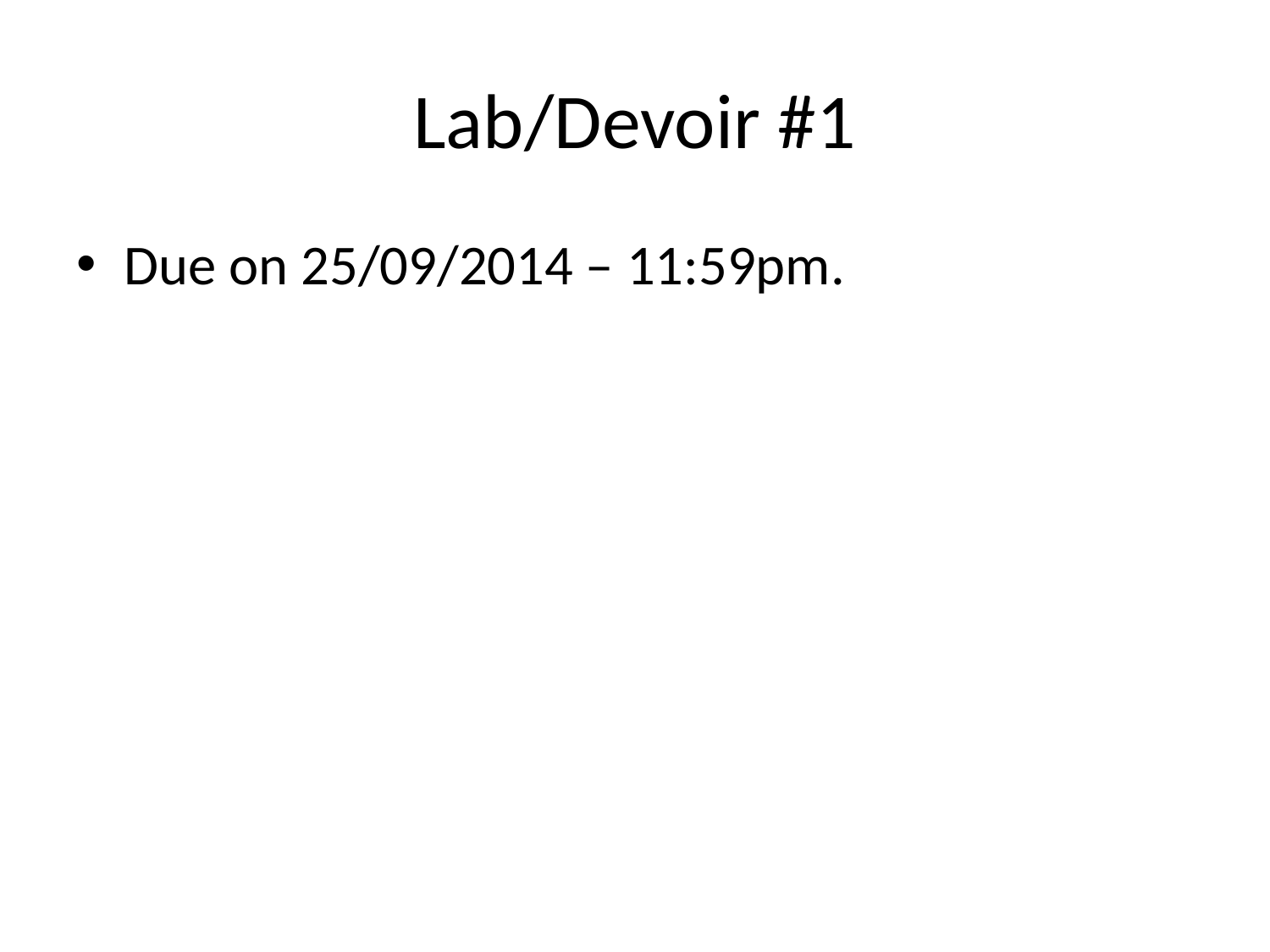

# Lab/Devoir #1
Due on 25/09/2014 – 11:59pm.